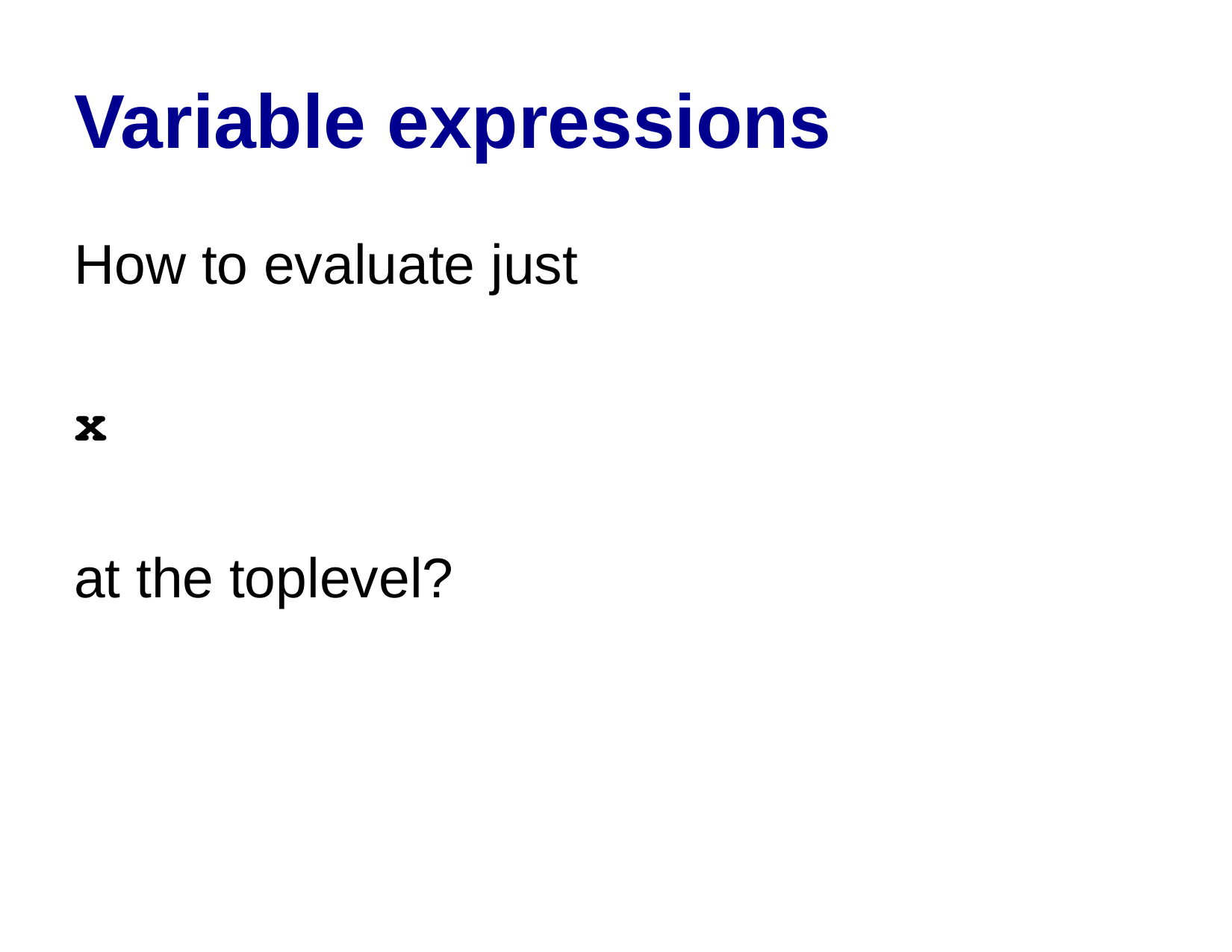

# Variable expressions
How to evaluate just

x

at the toplevel?